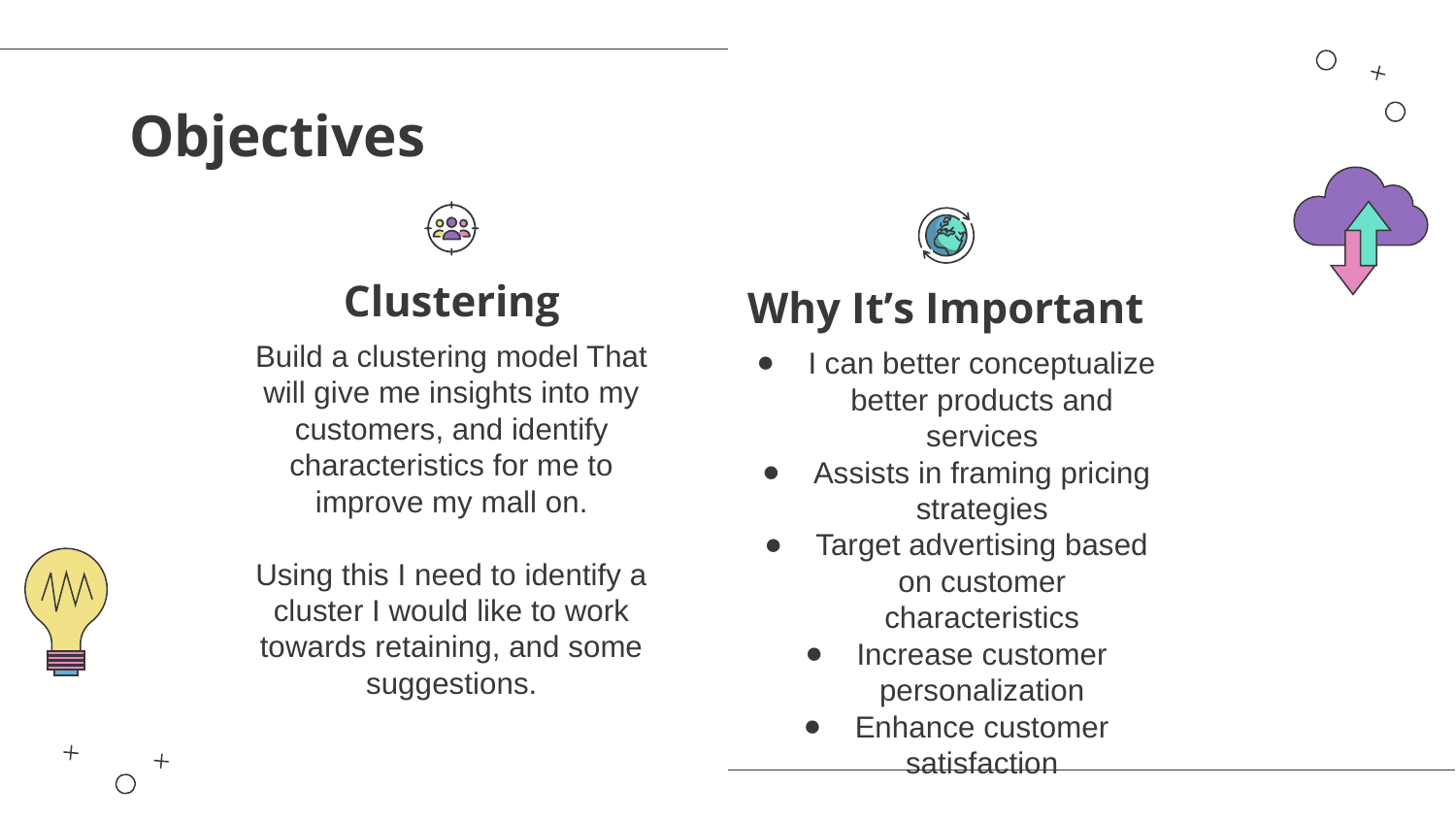

# Objectives

Clustering
Why It’s Important
Build a clustering model That will give me insights into my customers, and identify characteristics for me to improve my mall on.

Using this I need to identify a cluster I would like to work towards retaining, and some suggestions.
I can better conceptualize better products and services
Assists in framing pricing strategies
Target advertising based on customer characteristics
Increase customer personalization
Enhance customer satisfaction